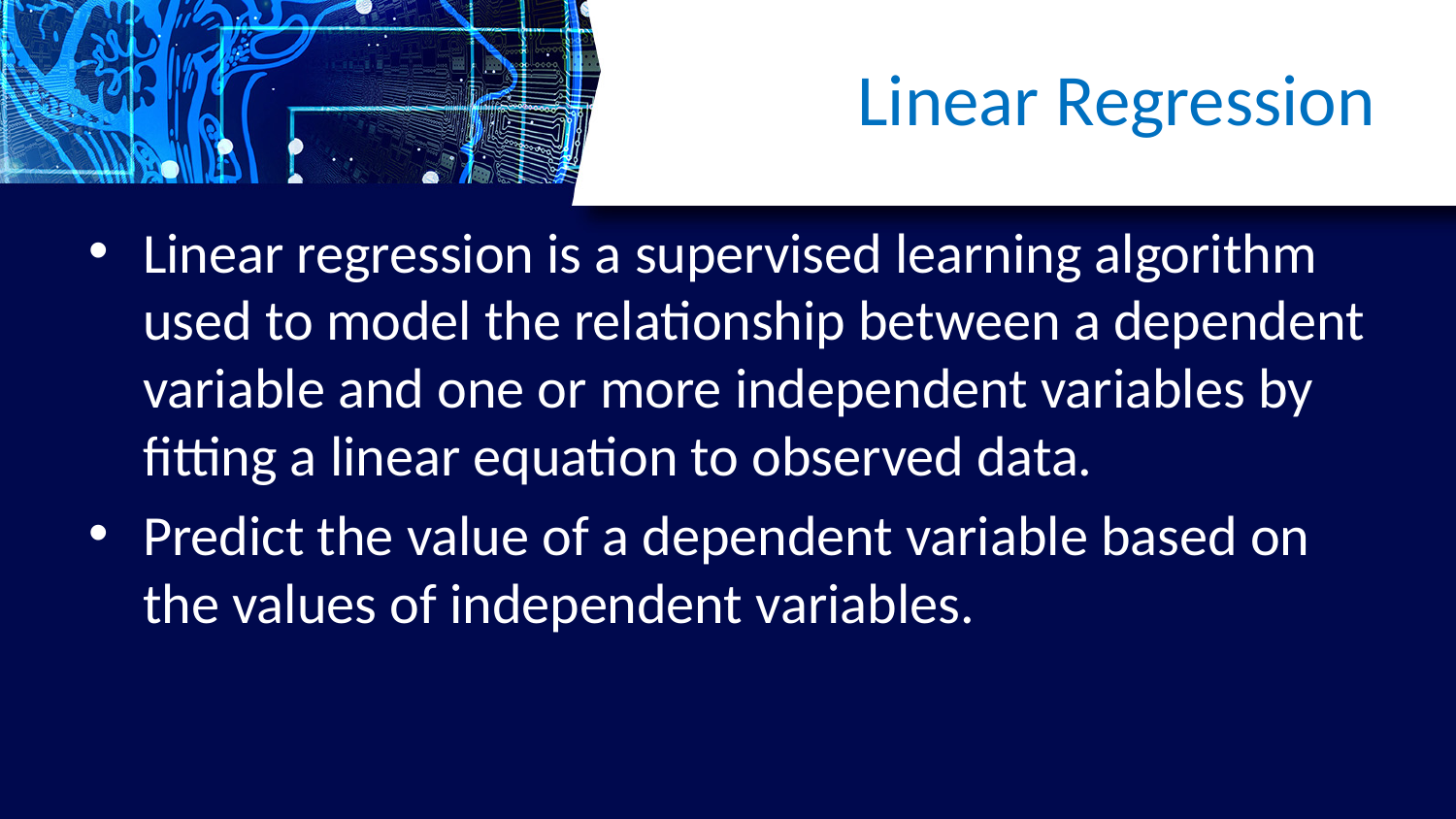

# Linear Regression
Linear regression is a supervised learning algorithm used to model the relationship between a dependent variable and one or more independent variables by fitting a linear equation to observed data.
Predict the value of a dependent variable based on the values of independent variables.